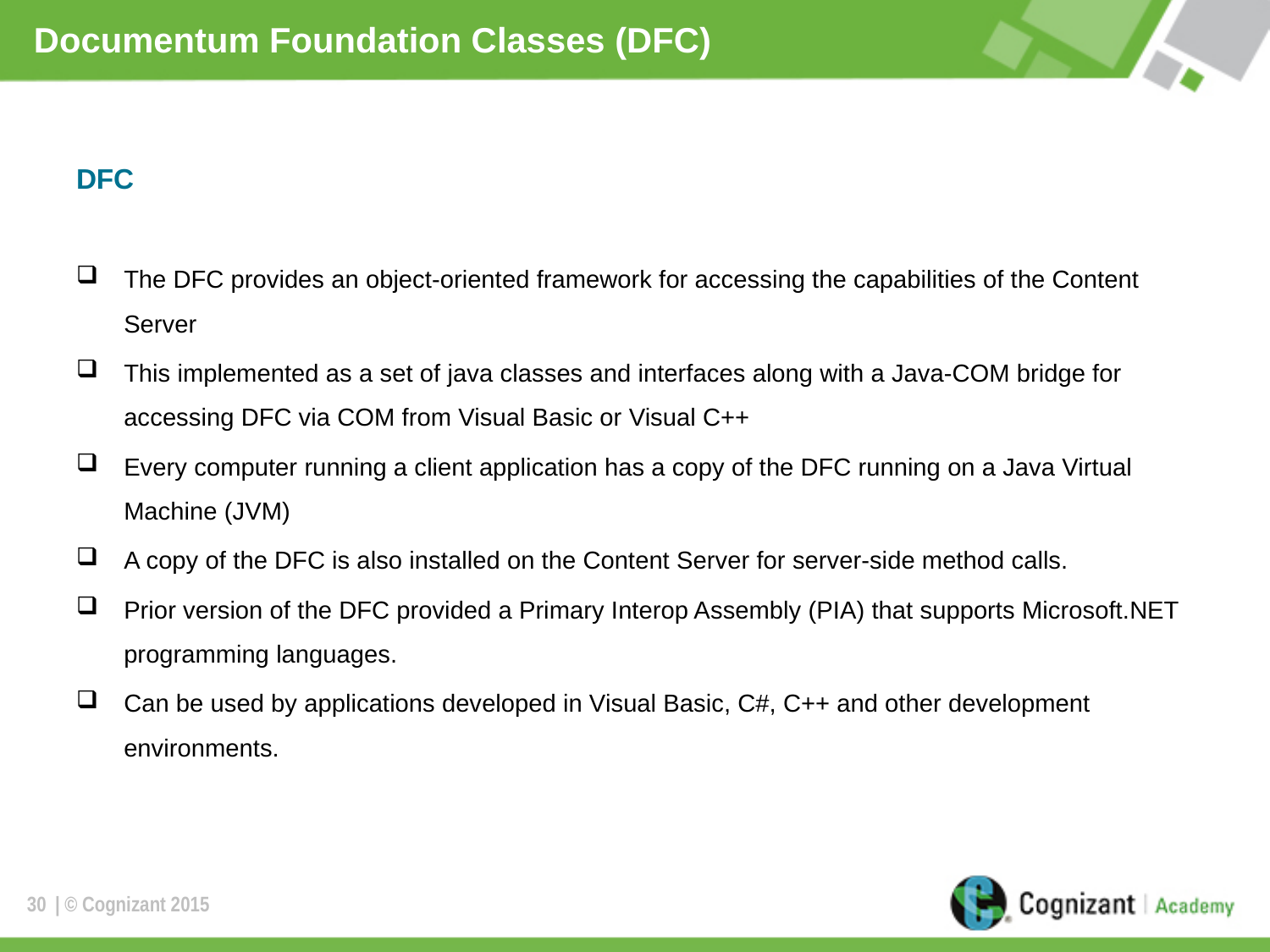

# Documentum Foundation Classes (DFC)
DFC

The DFC provides an object-oriented framework for accessing the capabilities of the Content Server
This implemented as a set of java classes and interfaces along with a Java-COM bridge for accessing DFC via COM from Visual Basic or Visual C++
Every computer running a client application has a copy of the DFC running on a Java Virtual Machine (JVM)
A copy of the DFC is also installed on the Content Server for server-side method calls.
Prior version of the DFC provided a Primary Interop Assembly (PIA) that supports Microsoft.NET programming languages.
Can be used by applications developed in Visual Basic, C#, C++ and other development environments.

30
| © Cognizant 2015